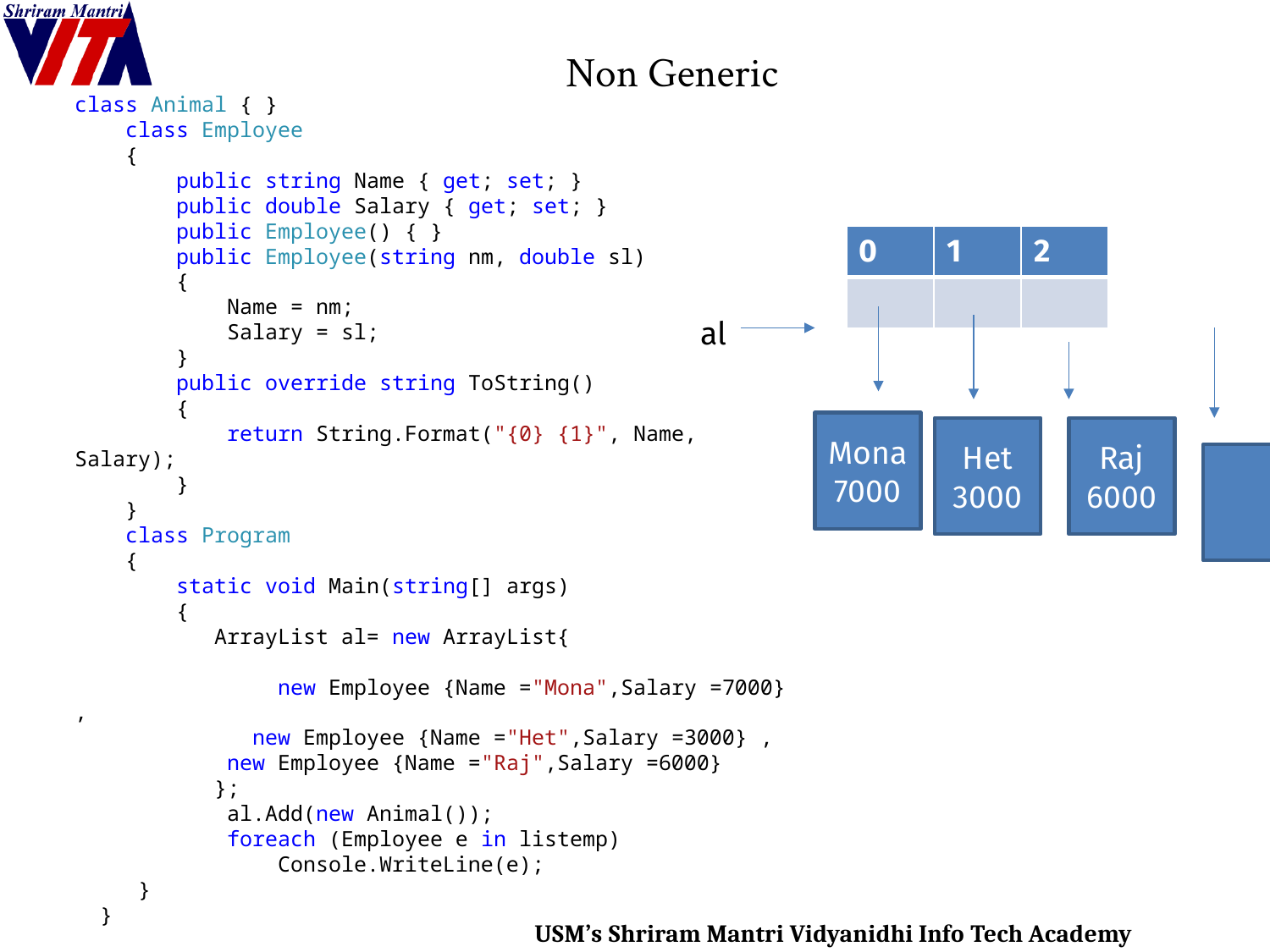

# Non Generic
class Animal { }
    class Employee
    {
        public string Name { get; set; }
        public double Salary { get; set; }
        public Employee() { }
        public Employee(string nm, double sl)
        {
            Name = nm;
            Salary = sl;
        }
        public override string ToString()
        {
            return String.Format("{0} {1}", Name, Salary);
        }
    }
    class Program
    {
        static void Main(string[] args)
        {
           ArrayList al= new ArrayList{

                new Employee {Name ="Mona",Salary =7000} ,
              new Employee {Name ="Het",Salary =3000} ,
            new Employee {Name ="Raj",Salary =6000}
           };
            al.Add(new Animal());
            foreach (Employee e in listemp)
                Console.WriteLine(e);
     }
  }
| 0 | 1 | 2 |
| --- | --- | --- |
|  |  |  |
al
Mona
7000
Het
3000
Raj
6000